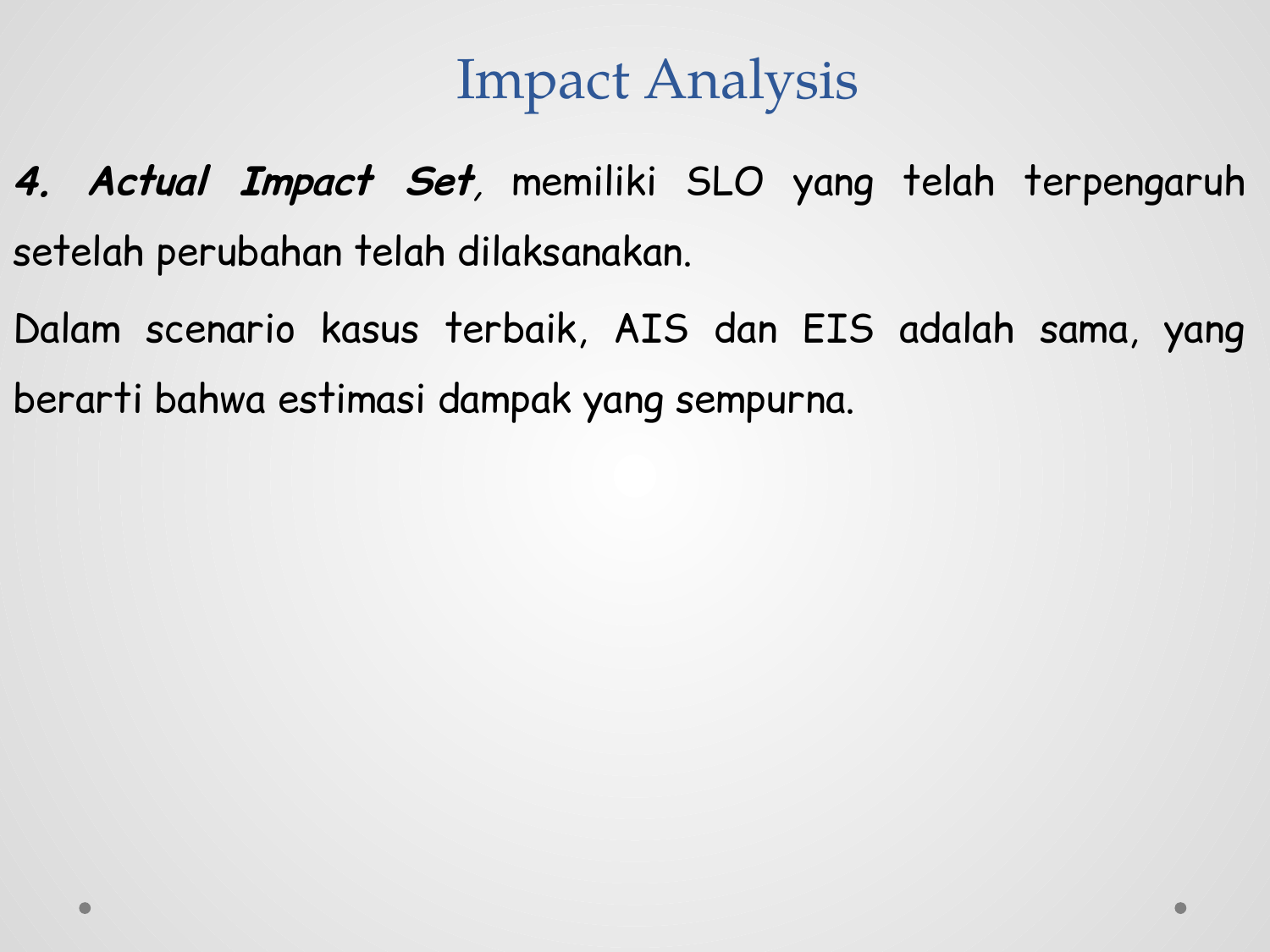

# Impact Analysis
4. Actual Impact Set, memiliki SLO yang telah terpengaruh setelah perubahan telah dilaksanakan.
Dalam scenario kasus terbaik, AIS dan EIS adalah sama, yang berarti bahwa estimasi dampak yang sempurna.